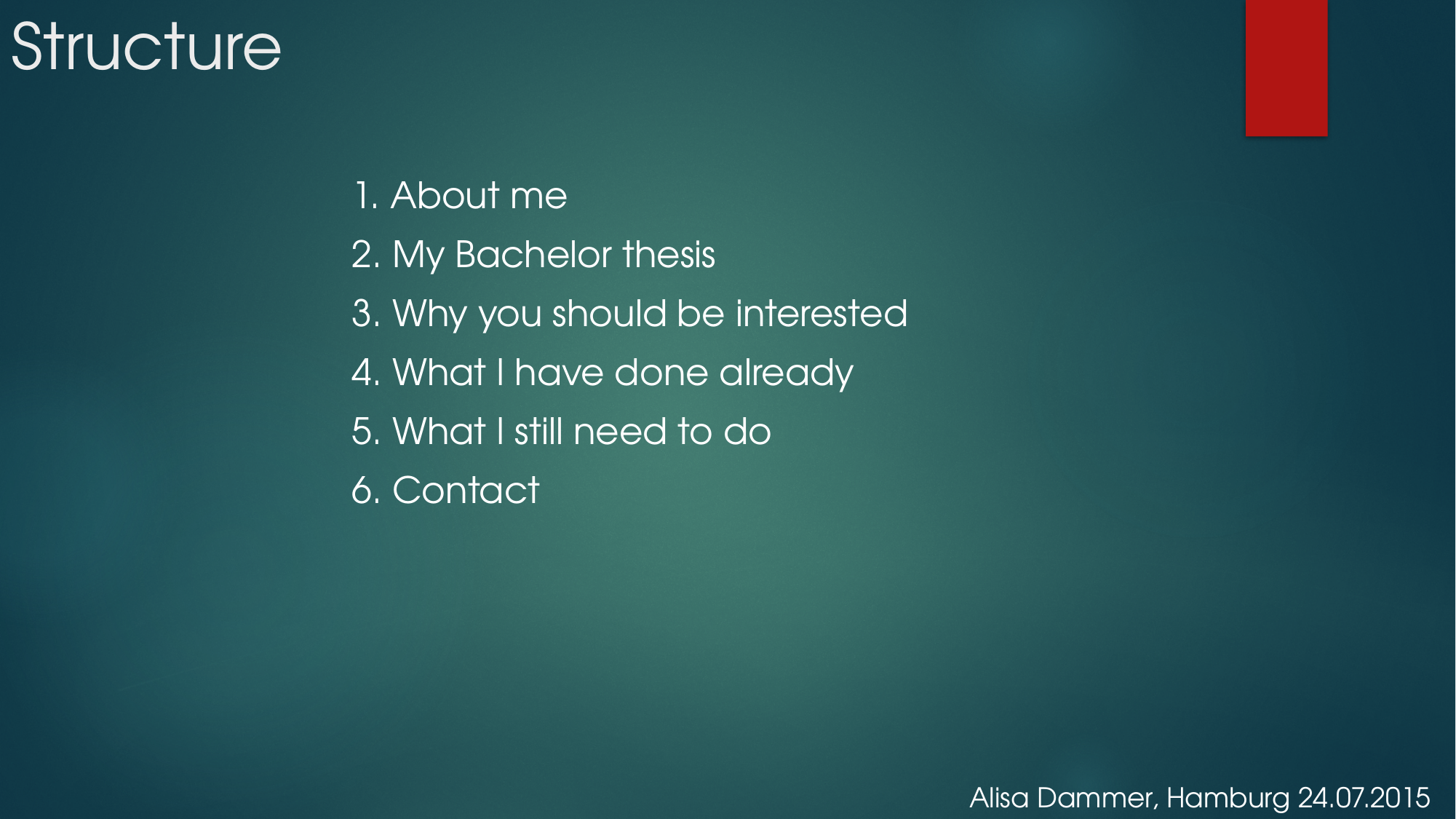

# Structure
1. About me
2. My Bachelor thesis
3. Why you should be interested
4. What I have done already
5. What I still need to do
6. Contact
Alisa Dammer, Hamburg 24.07.2015